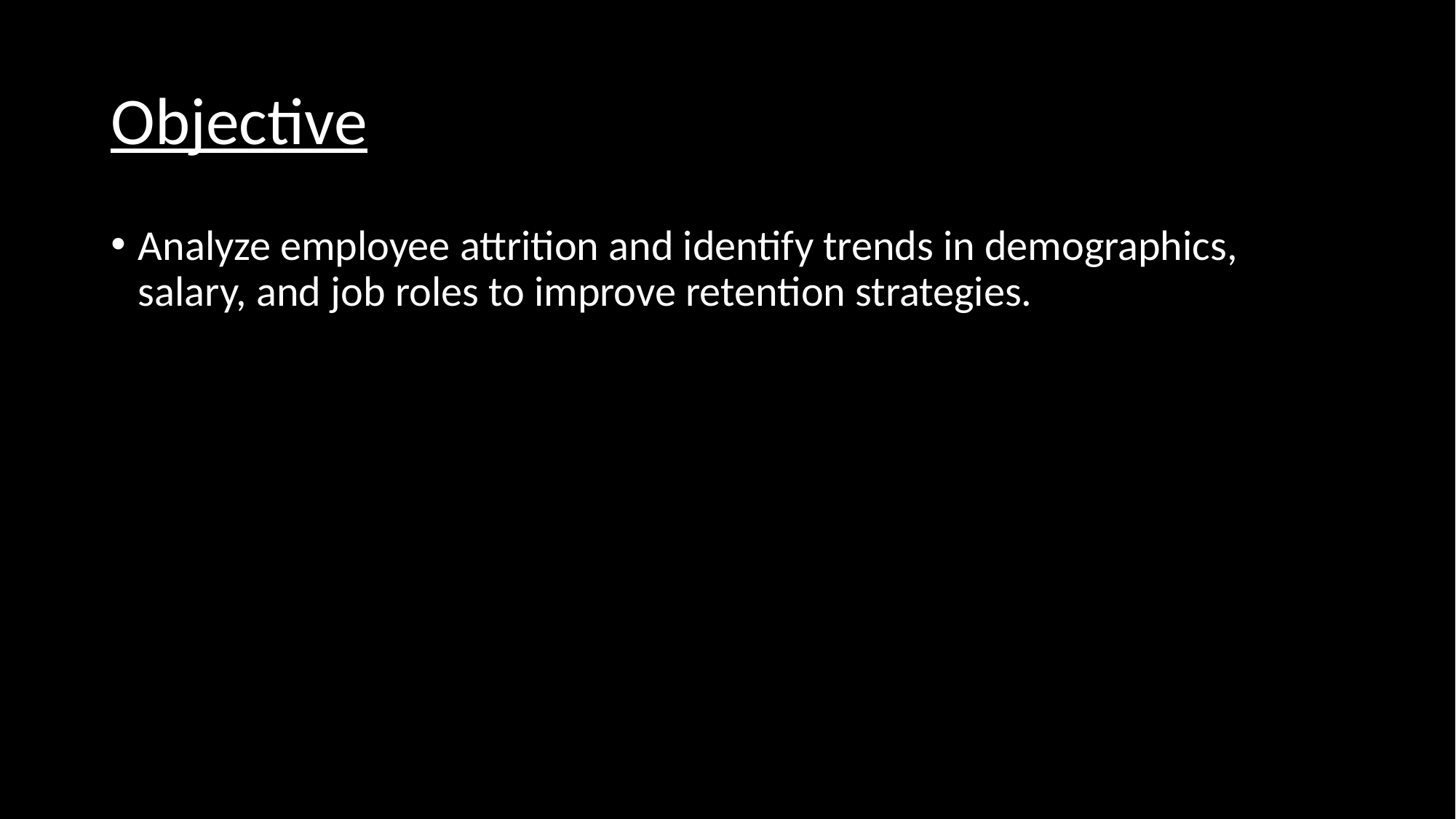

# Objective
Analyze employee attrition and identify trends in demographics, salary, and job roles to improve retention strategies.